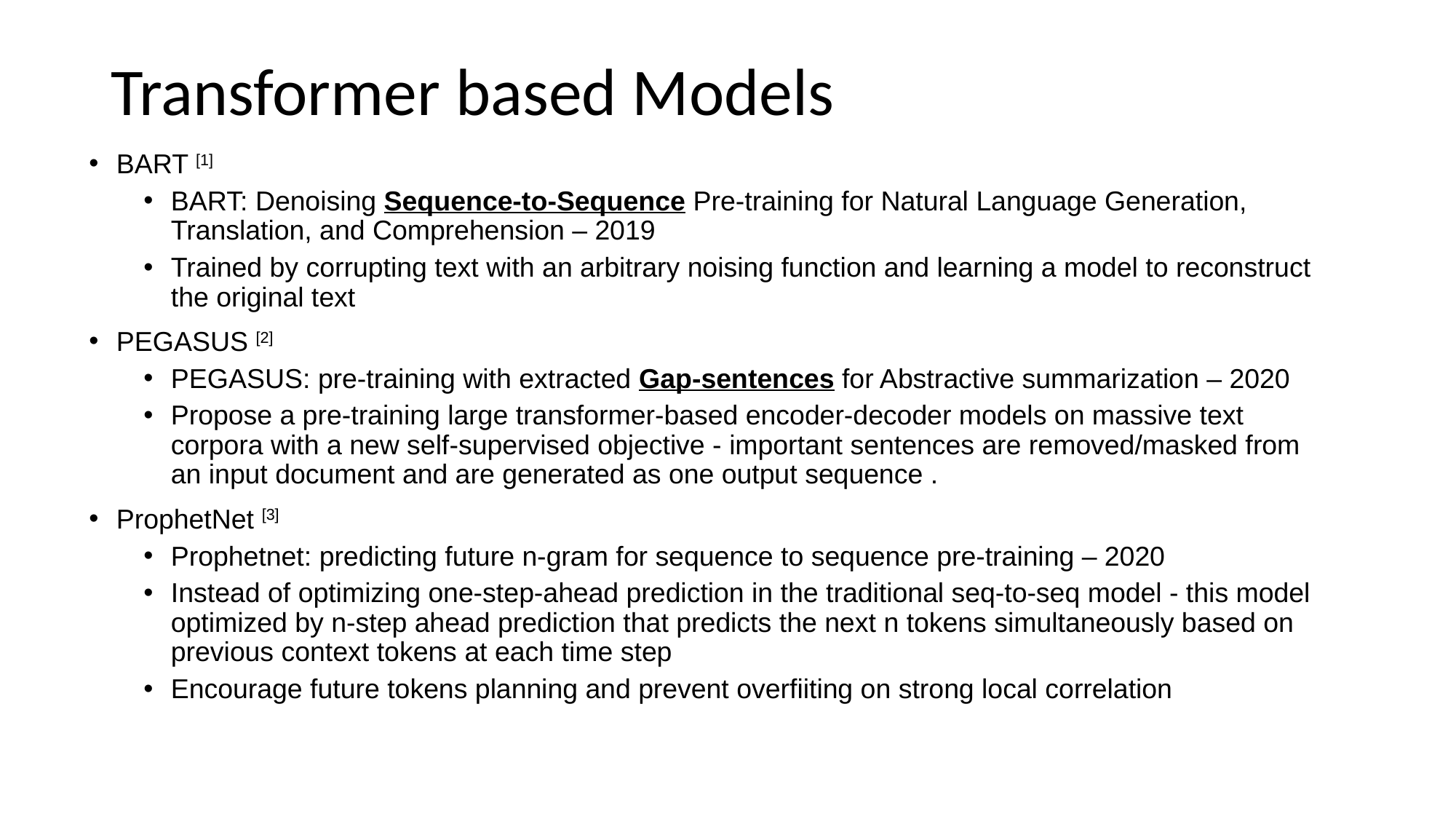

# Transformer based Models
BART [1]
BART: Denoising Sequence-to-Sequence Pre-training for Natural Language Generation, Translation, and Comprehension – 2019
Trained by corrupting text with an arbitrary noising function and learning a model to reconstruct the original text
PEGASUS [2]
PEGASUS: pre-training with extracted Gap-sentences for Abstractive summarization – 2020
Propose a pre-training large transformer-based encoder-decoder models on massive text corpora with a new self-supervised objective - important sentences are removed/masked from an input document and are generated as one output sequence .
ProphetNet [3]
Prophetnet: predicting future n-gram for sequence to sequence pre-training – 2020
Instead of optimizing one-step-ahead prediction in the traditional seq-to-seq model - this model optimized by n-step ahead prediction that predicts the next n tokens simultaneously based on previous context tokens at each time step
Encourage future tokens planning and prevent overfiiting on strong local correlation